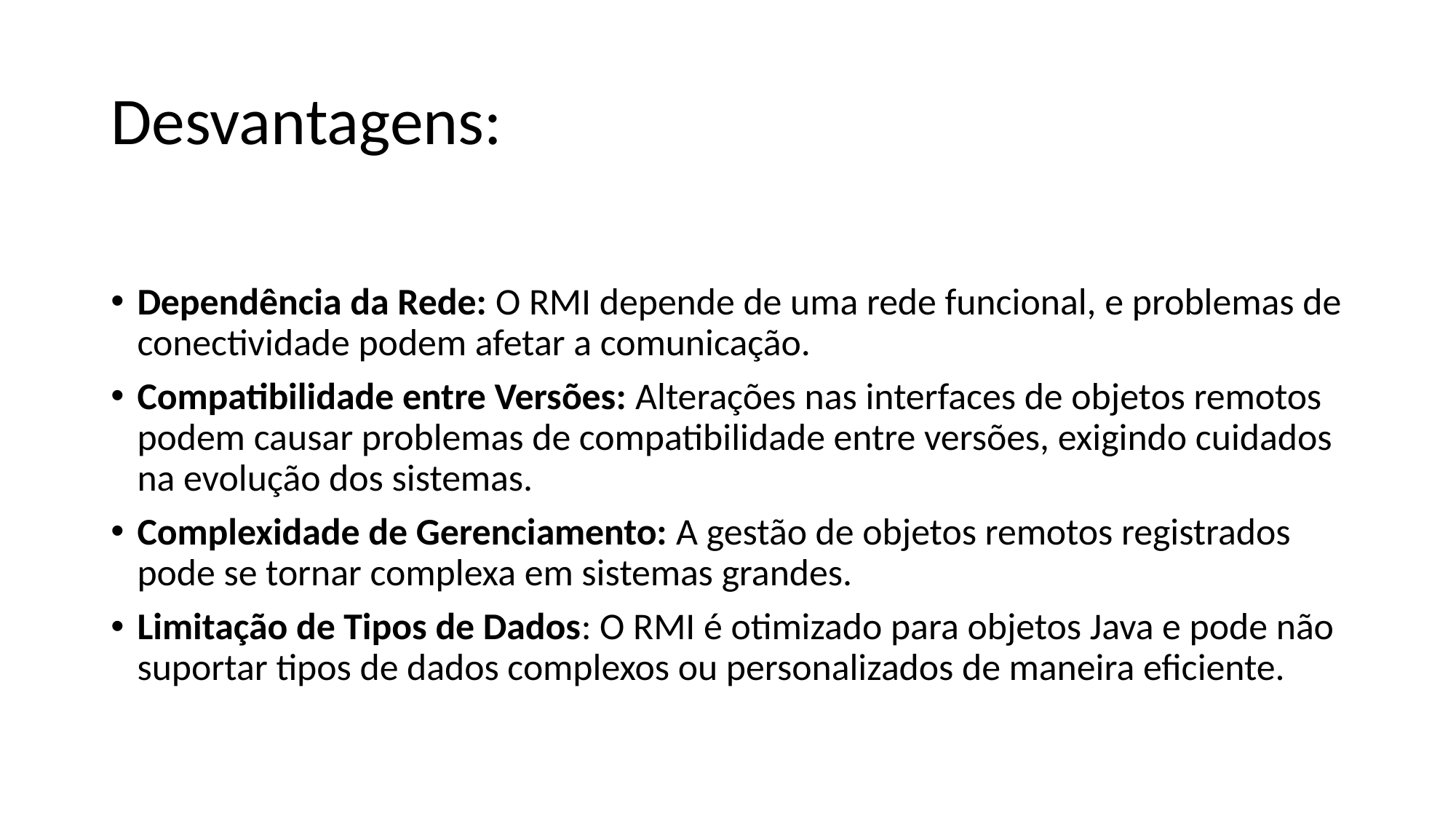

# Desvantagens:

Dependência da Rede: O RMI depende de uma rede funcional, e problemas de conectividade podem afetar a comunicação.
Compatibilidade entre Versões: Alterações nas interfaces de objetos remotos podem causar problemas de compatibilidade entre versões, exigindo cuidados na evolução dos sistemas.
Complexidade de Gerenciamento: A gestão de objetos remotos registrados pode se tornar complexa em sistemas grandes.
Limitação de Tipos de Dados: O RMI é otimizado para objetos Java e pode não suportar tipos de dados complexos ou personalizados de maneira eficiente.